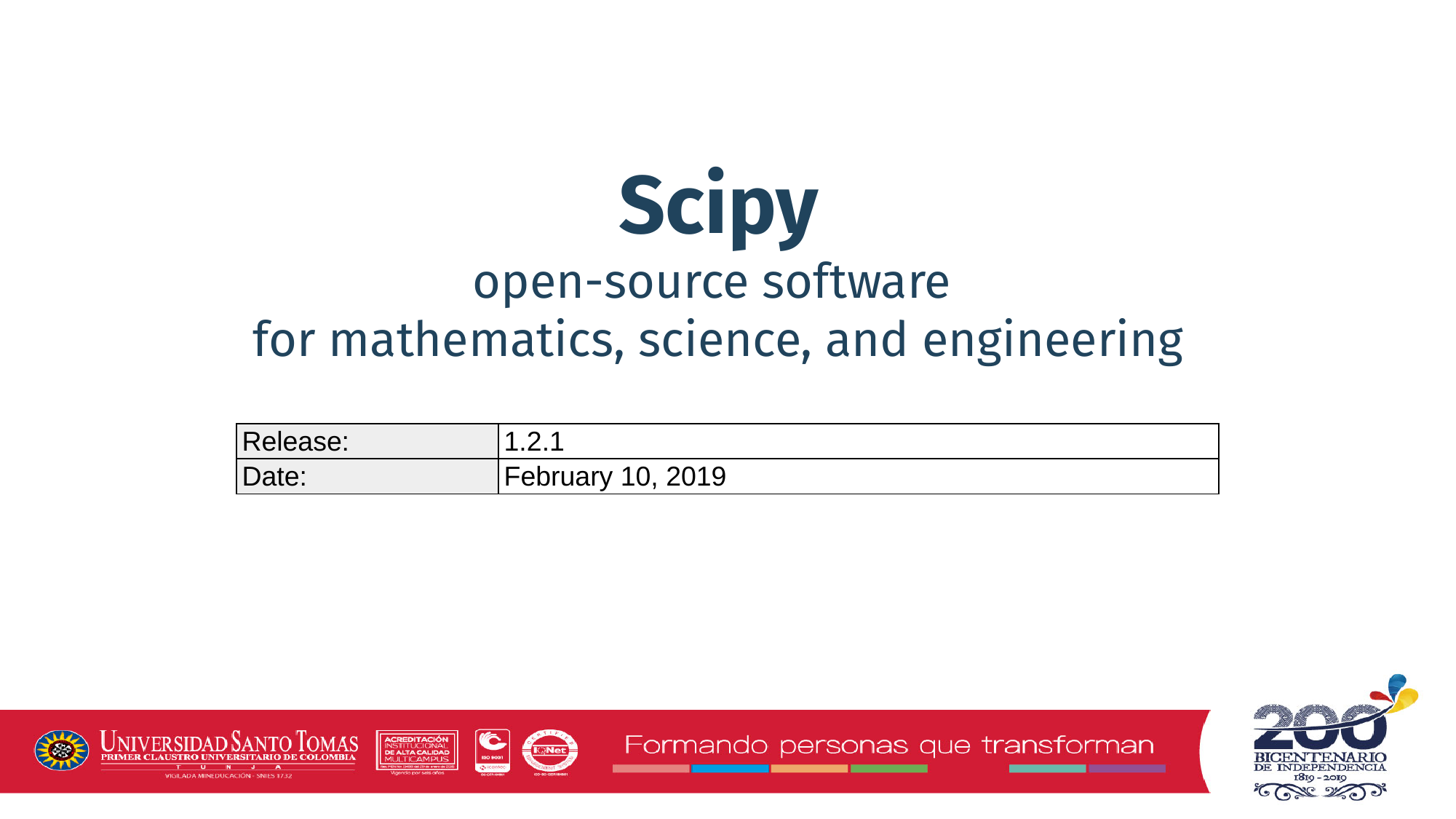

Scipy
open-source software
for mathematics, science, and engineering

| Release: | 1.2.1 |
| --- | --- |
| Date: | February 10, 2019 |